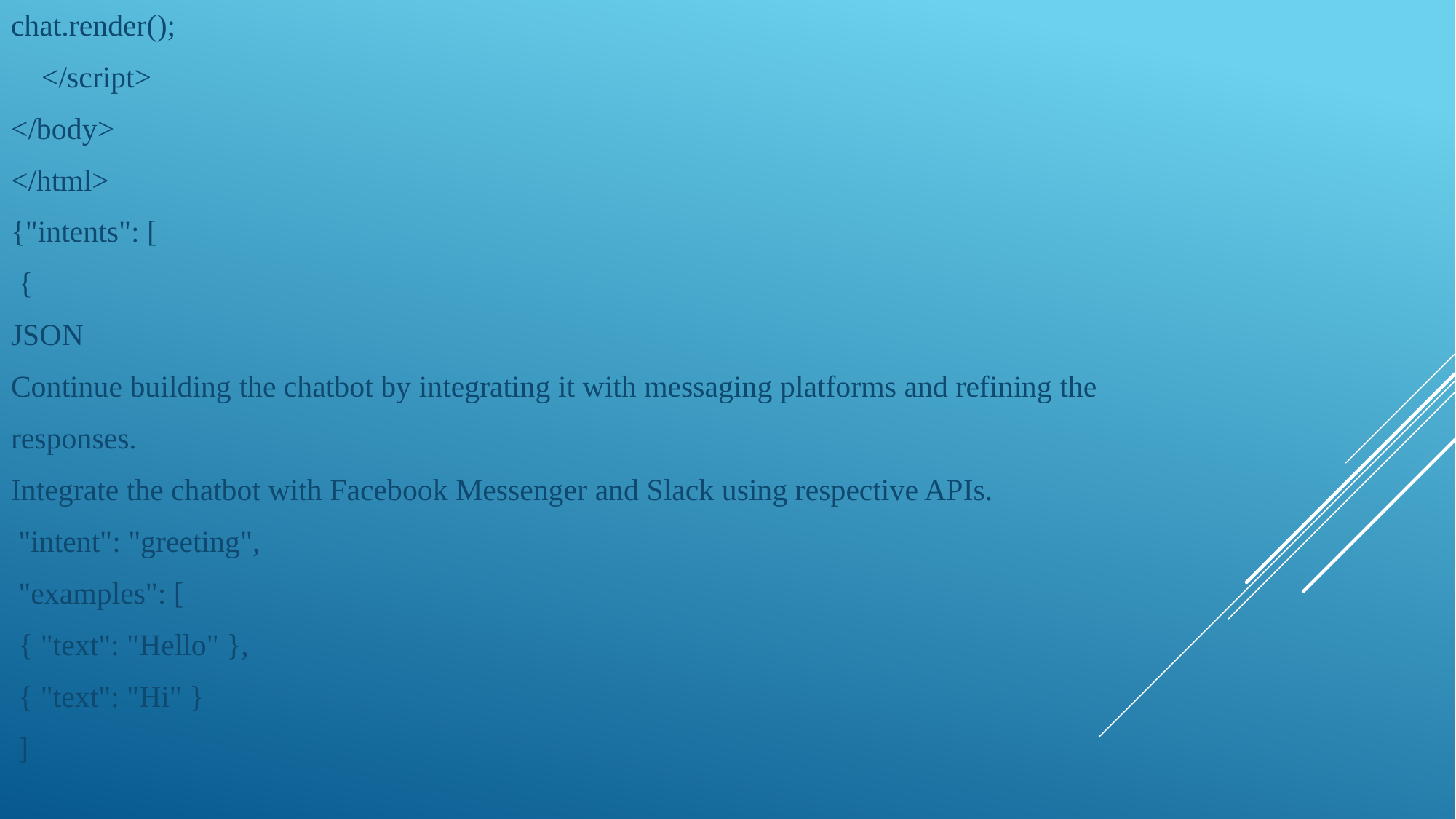

chat.render();
    </script>
</body>
</html>
{"intents": [
 {
JSON
Continue building the chatbot by integrating it with messaging platforms and refining the
responses.
Integrate the chatbot with Facebook Messenger and Slack using respective APIs.
 "intent": "greeting",
 "examples": [
 { "text": "Hello" },
 { "text": "Hi" }
 ]